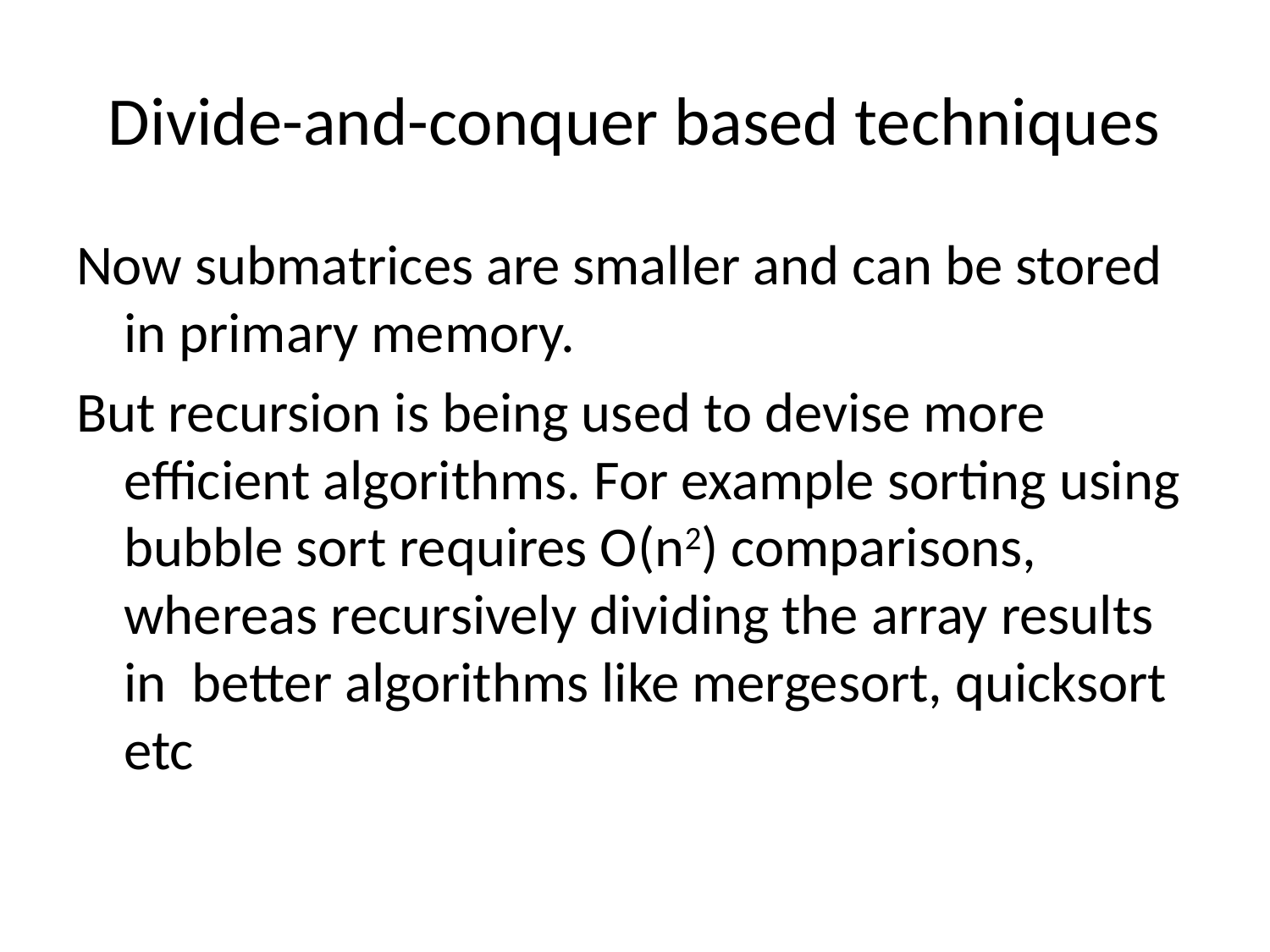

# Divide-and-conquer based techniques
Now submatrices are smaller and can be stored in primary memory.
But recursion is being used to devise more efficient algorithms. For example sorting using bubble sort requires O(n2) comparisons, whereas recursively dividing the array results in  better algorithms like mergesort, quicksort etc